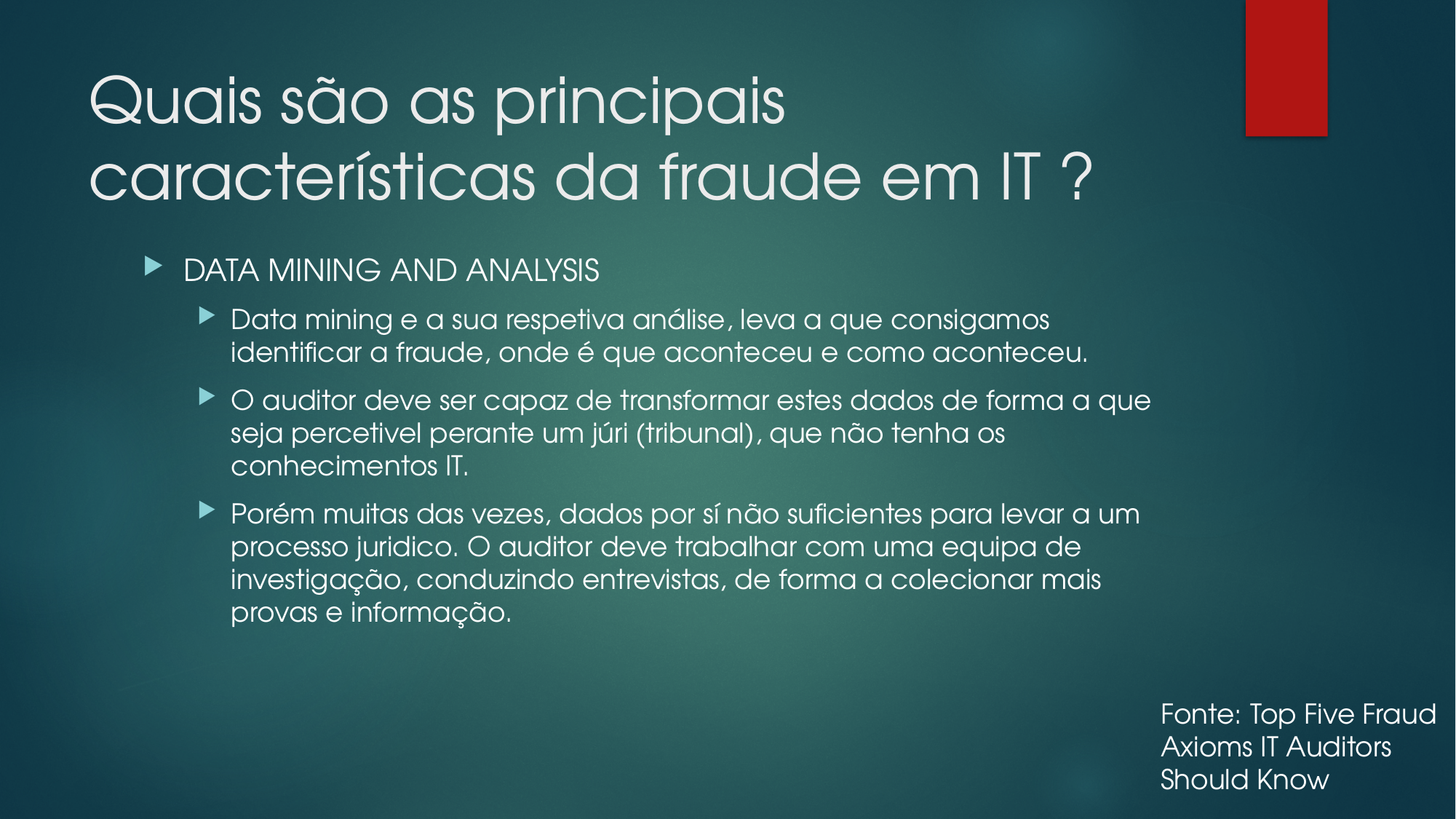

# Quais são as principais características da fraude em IT ?
DATA MINING AND ANALYSIS
Data mining e a sua respetiva análise, leva a que consigamos identificar a fraude, onde é que aconteceu e como aconteceu.
O auditor deve ser capaz de transformar estes dados de forma a que seja percetivel perante um júri (tribunal), que não tenha os conhecimentos IT.
Porém muitas das vezes, dados por sí não suficientes para levar a um processo juridico. O auditor deve trabalhar com uma equipa de investigação, conduzindo entrevistas, de forma a colecionar mais provas e informação.
Fonte: Top Five Fraud Axioms IT Auditors Should Know